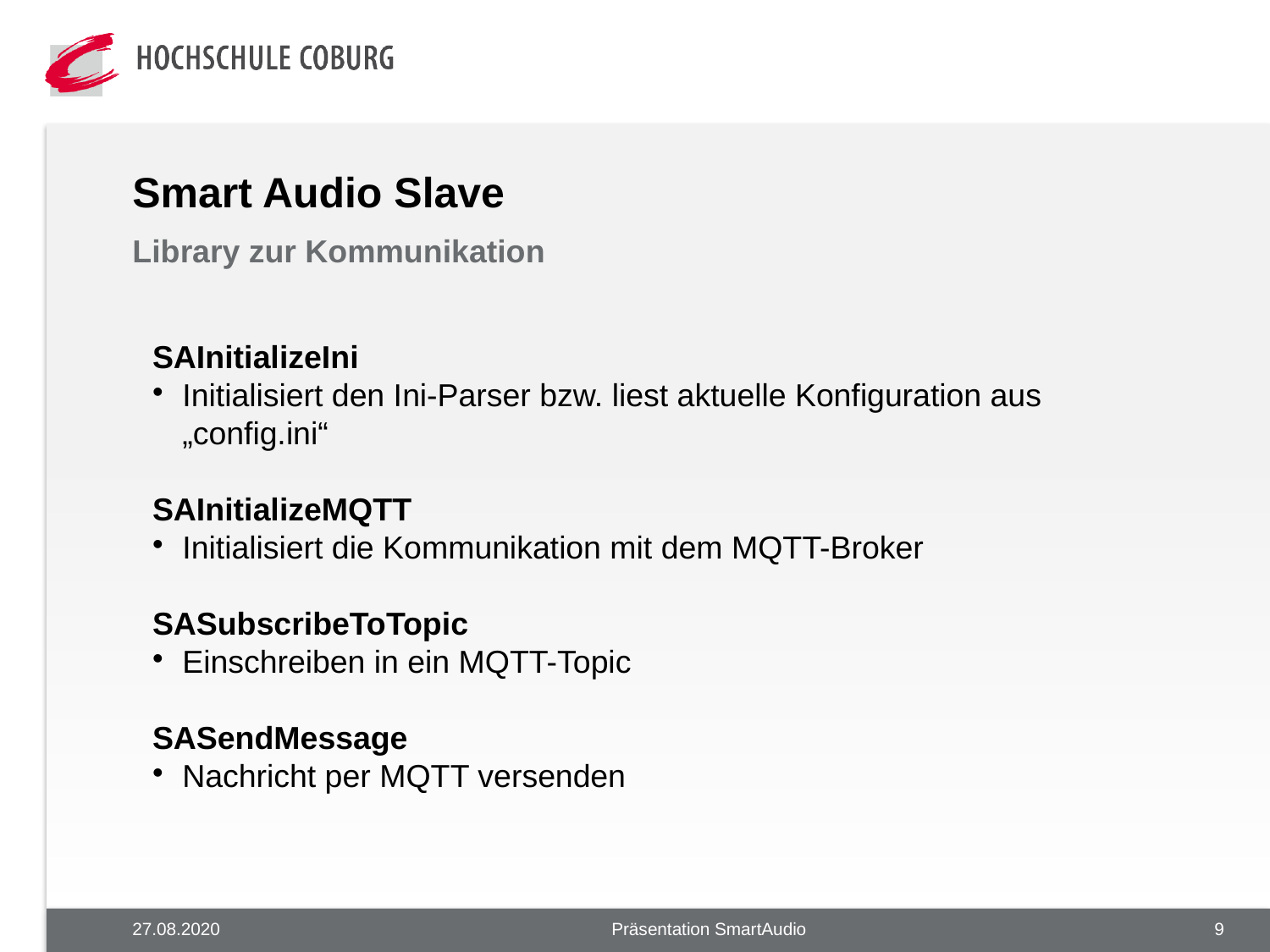

Smart Audio Slave
Library zur Kommunikation
SAInitializeIni
Initialisiert den Ini-Parser bzw. liest aktuelle Konfiguration aus „config.ini“
SAInitializeMQTT
Initialisiert die Kommunikation mit dem MQTT-Broker

SASubscribeToTopic
Einschreiben in ein MQTT-Topic

SASendMessage
Nachricht per MQTT versenden
27.08.2020
Präsentation SmartAudio

9